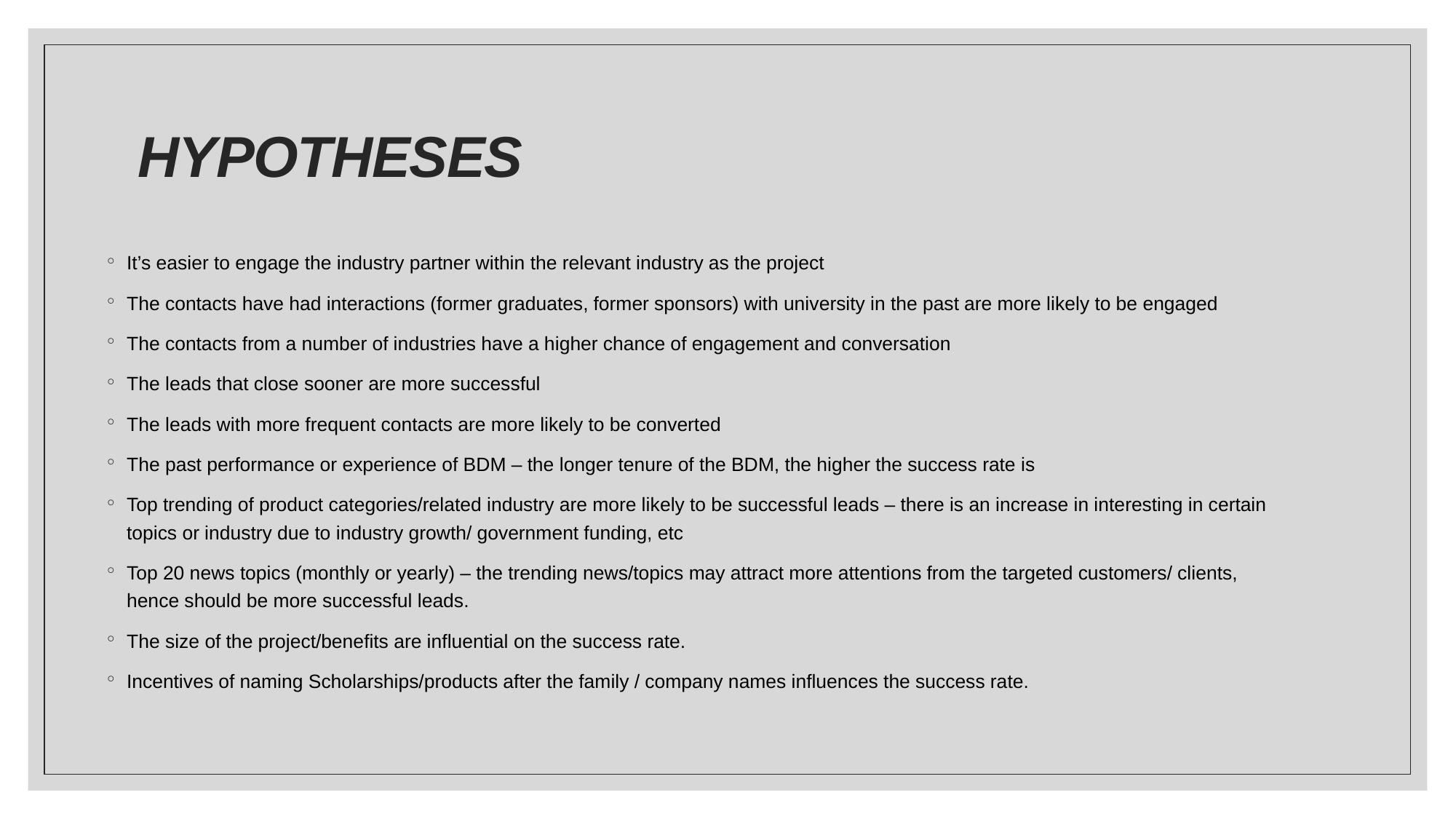

# HYPOTHESES
It’s easier to engage the industry partner within the relevant industry as the project
The contacts have had interactions (former graduates, former sponsors) with university in the past are more likely to be engaged
The contacts from a number of industries have a higher chance of engagement and conversation
The leads that close sooner are more successful
The leads with more frequent contacts are more likely to be converted
The past performance or experience of BDM – the longer tenure of the BDM, the higher the success rate is
Top trending of product categories/related industry are more likely to be successful leads – there is an increase in interesting in certain topics or industry due to industry growth/ government funding, etc
Top 20 news topics (monthly or yearly) – the trending news/topics may attract more attentions from the targeted customers/ clients, hence should be more successful leads.
The size of the project/benefits are influential on the success rate.
Incentives of naming Scholarships/products after the family / company names influences the success rate.